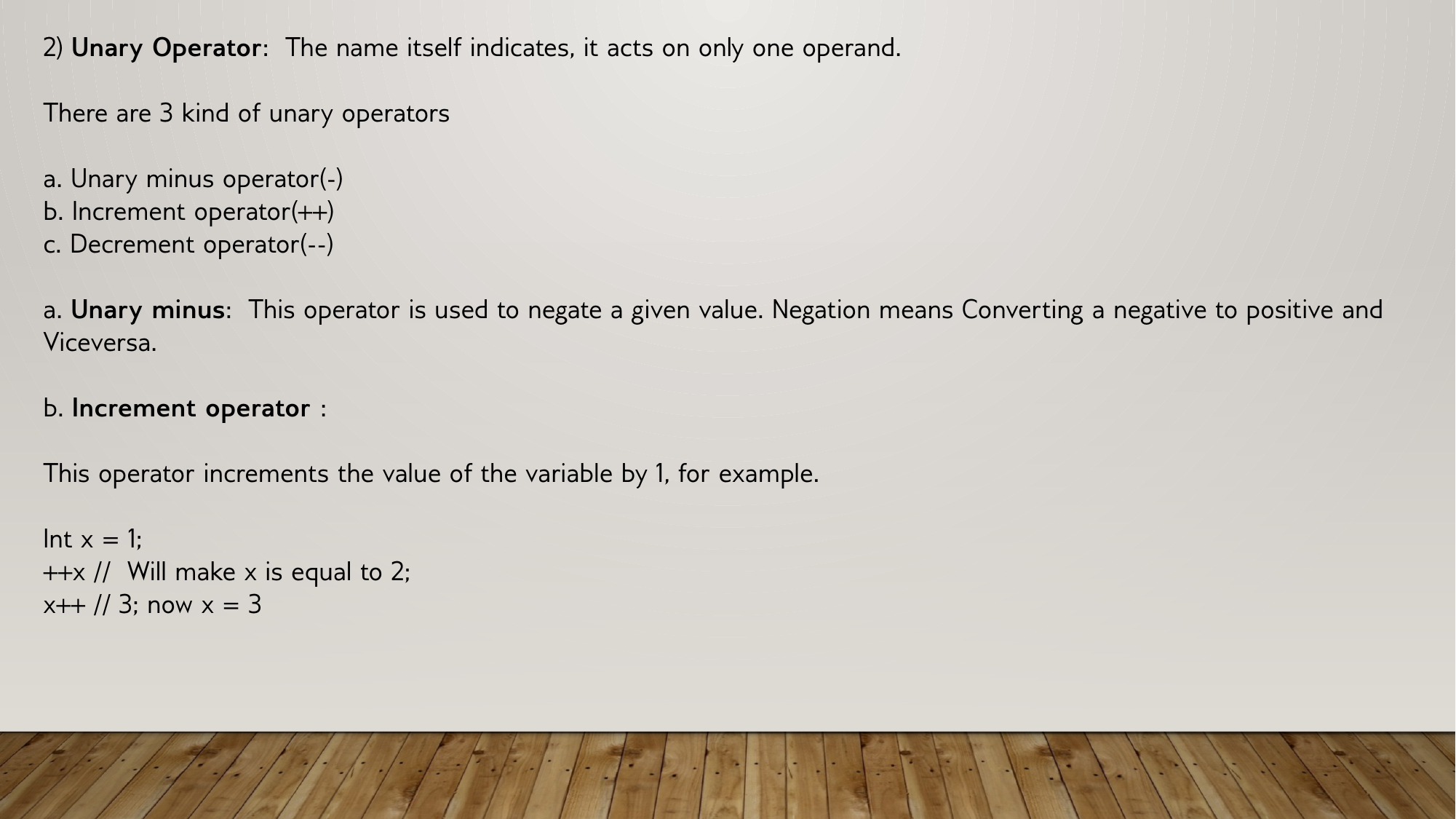

2) Unary Operator:  The name itself indicates, it acts on only one operand.

There are 3 kind of unary operators

a. Unary minus operator(-)
b. Increment operator(++)
c. Decrement operator(--)

a. Unary minus:  This operator is used to negate a given value. Negation means Converting a negative to positive and Viceversa.

b. Increment operator :

This operator increments the value of the variable by 1, for example.

Int x = 1;
++x //  Will make x is equal to 2;
x++ // 3; now x = 3